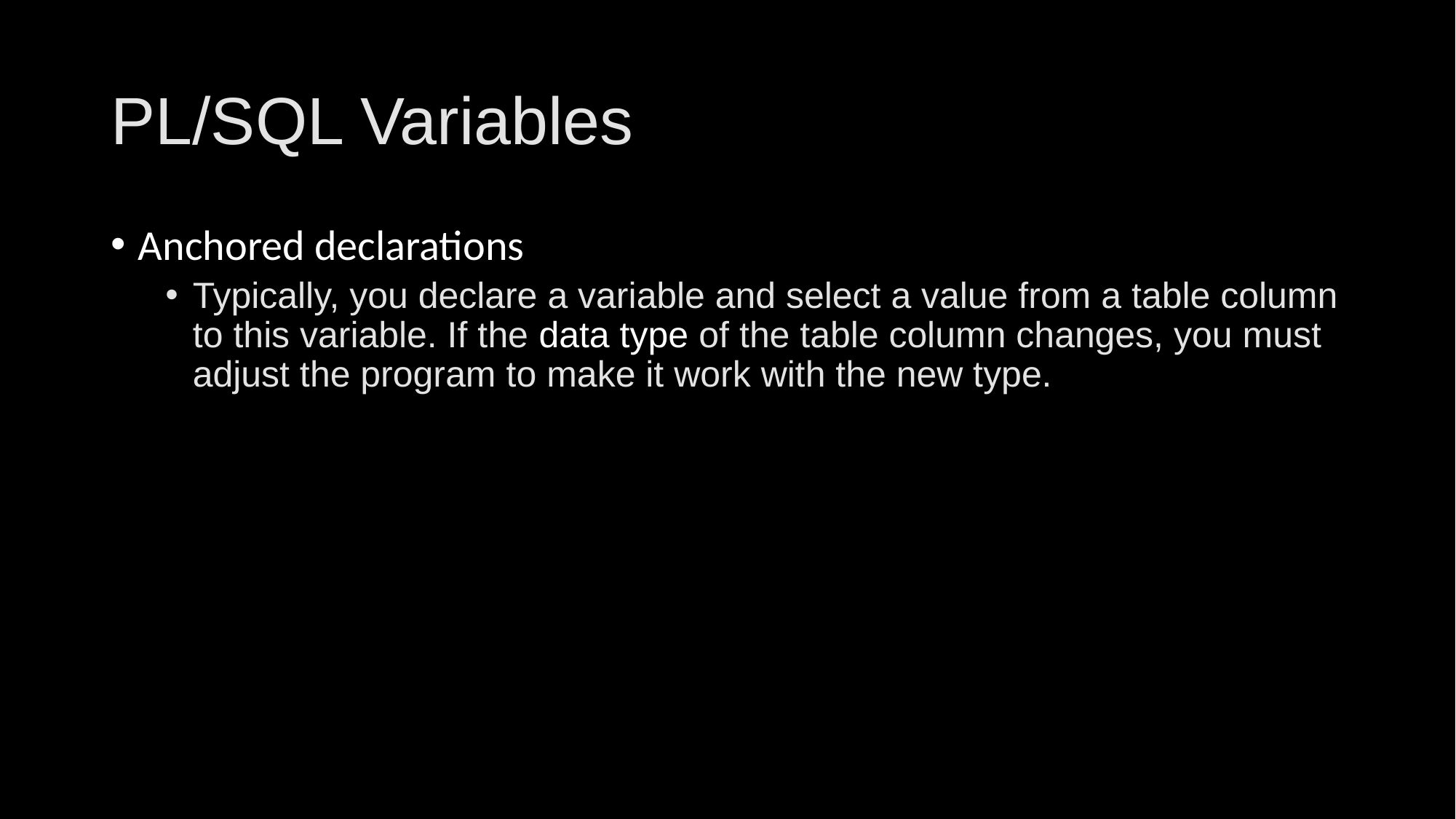

# PL/SQL Variables
Anchored declarations
Typically, you declare a variable and select a value from a table column to this variable. If the data type of the table column changes, you must adjust the program to make it work with the new type.